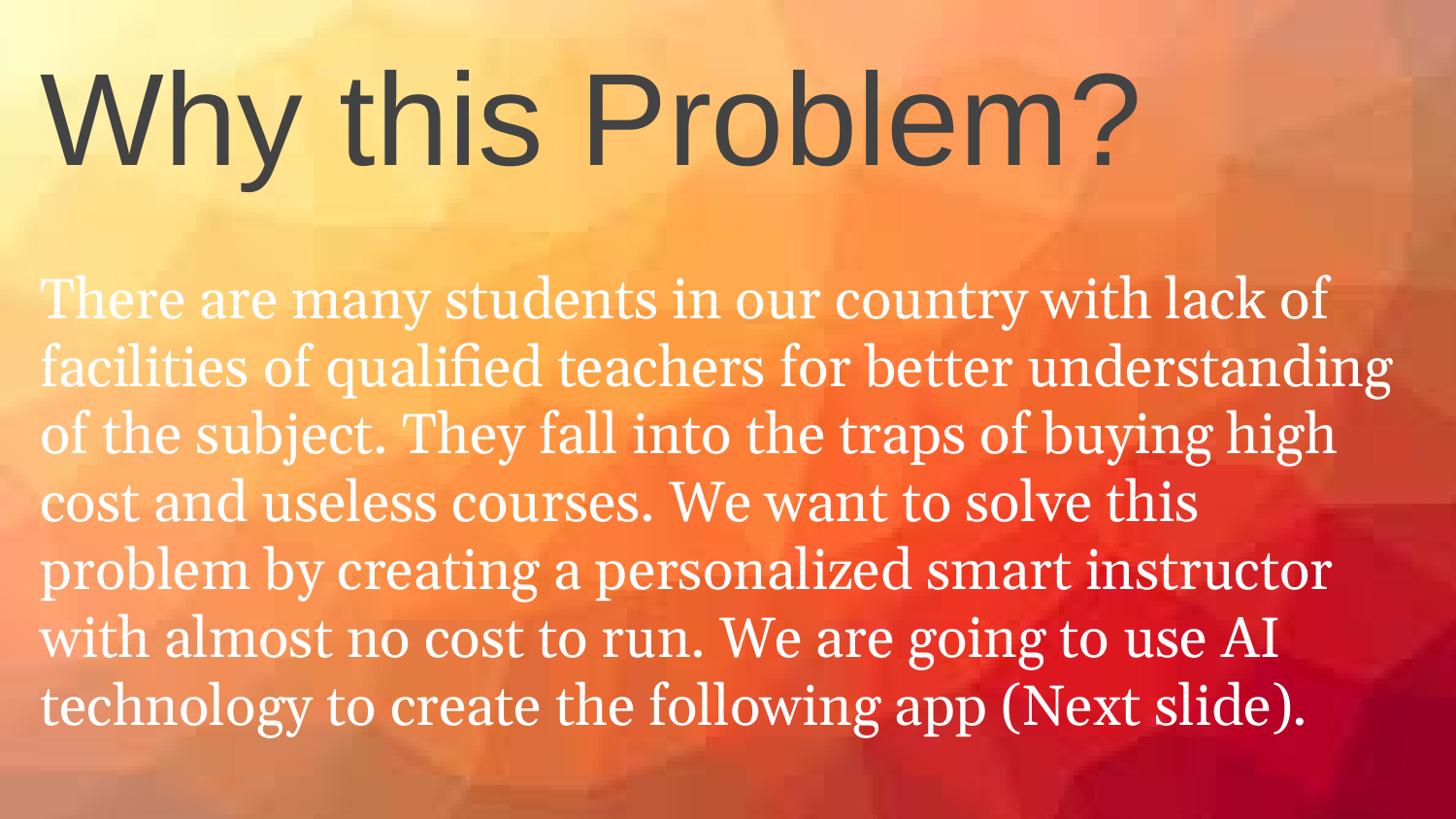

Why this Problem?

There are many students in our country with lack of facilities of qualified teachers for better understanding of the subject. They fall into the traps of buying high cost and useless courses. We want to solve this problem by creating a personalized smart instructor with almost no cost to run. We are going to use AI technology to create the following app (Next slide).